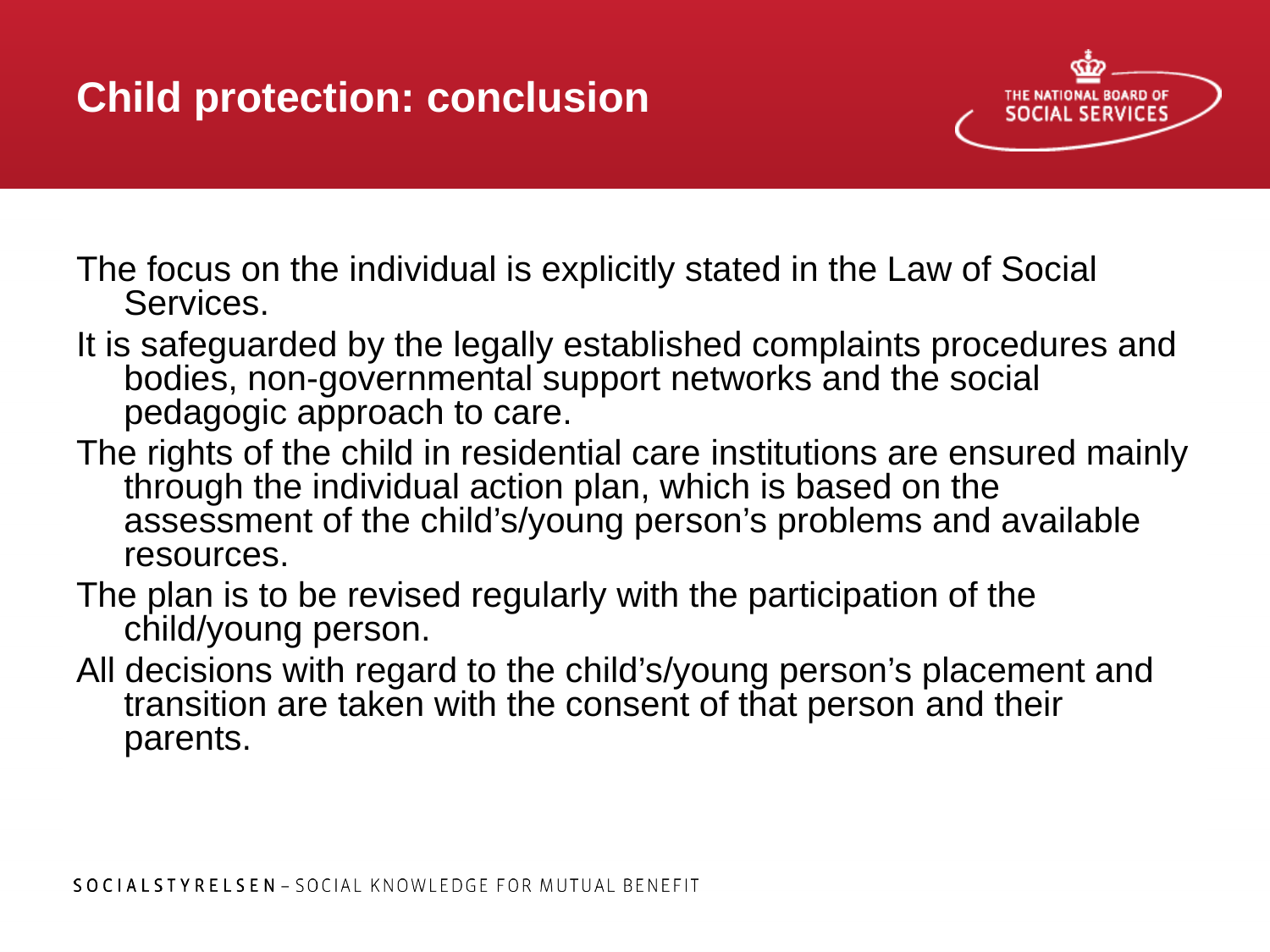

# Child protection: conclusion

The focus on the individual is explicitly stated in the Law of Social Services.
It is safeguarded by the legally established complaints procedures and bodies, non-governmental support networks and the social pedagogic approach to care.
The rights of the child in residential care institutions are ensured mainly through the individual action plan, which is based on the assessment of the child’s/young person’s problems and available resources.
The plan is to be revised regularly with the participation of the child/young person.
All decisions with regard to the child’s/young person’s placement and transition are taken with the consent of that person and their parents.